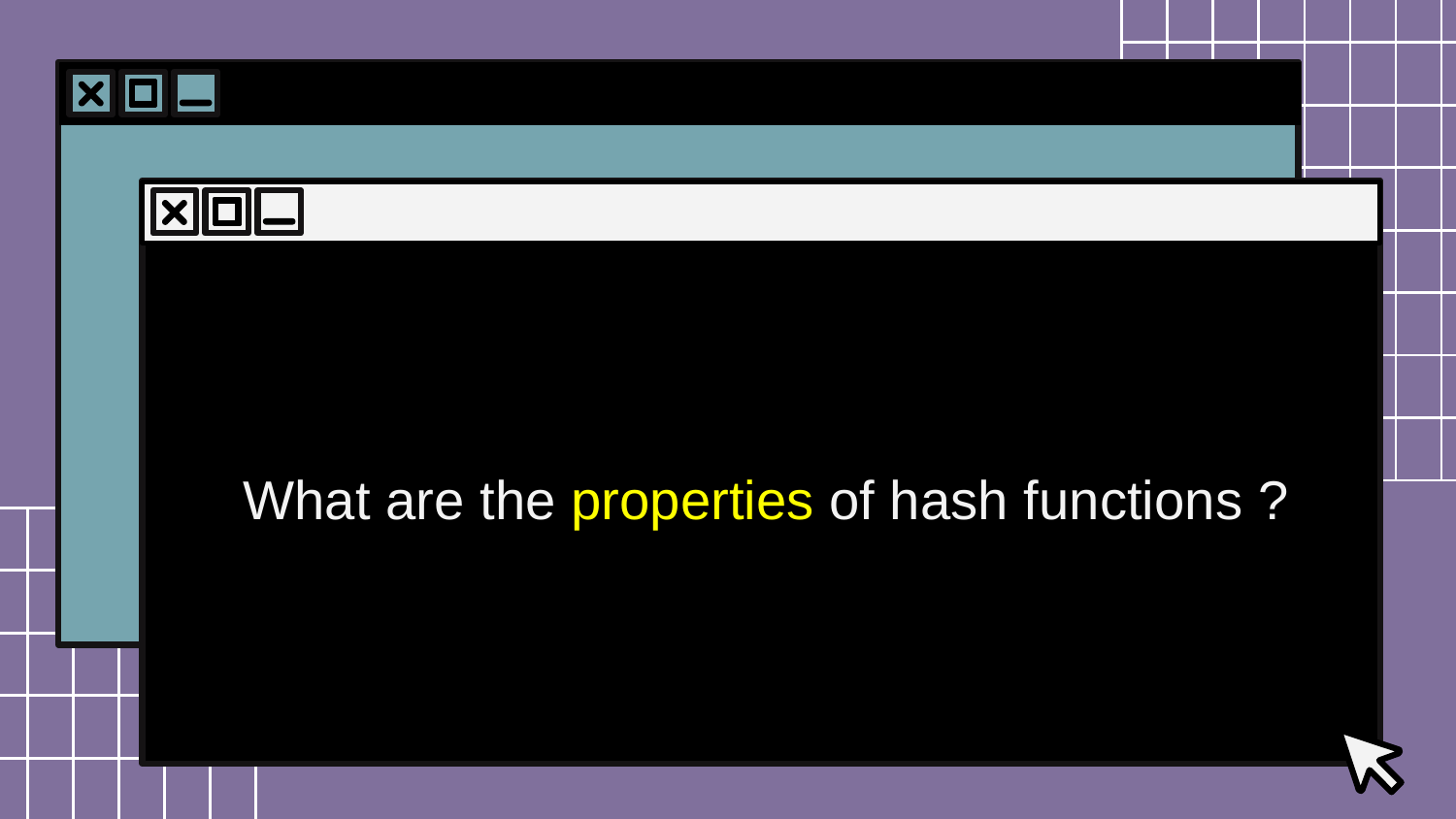

# What are the properties of hash functions ?